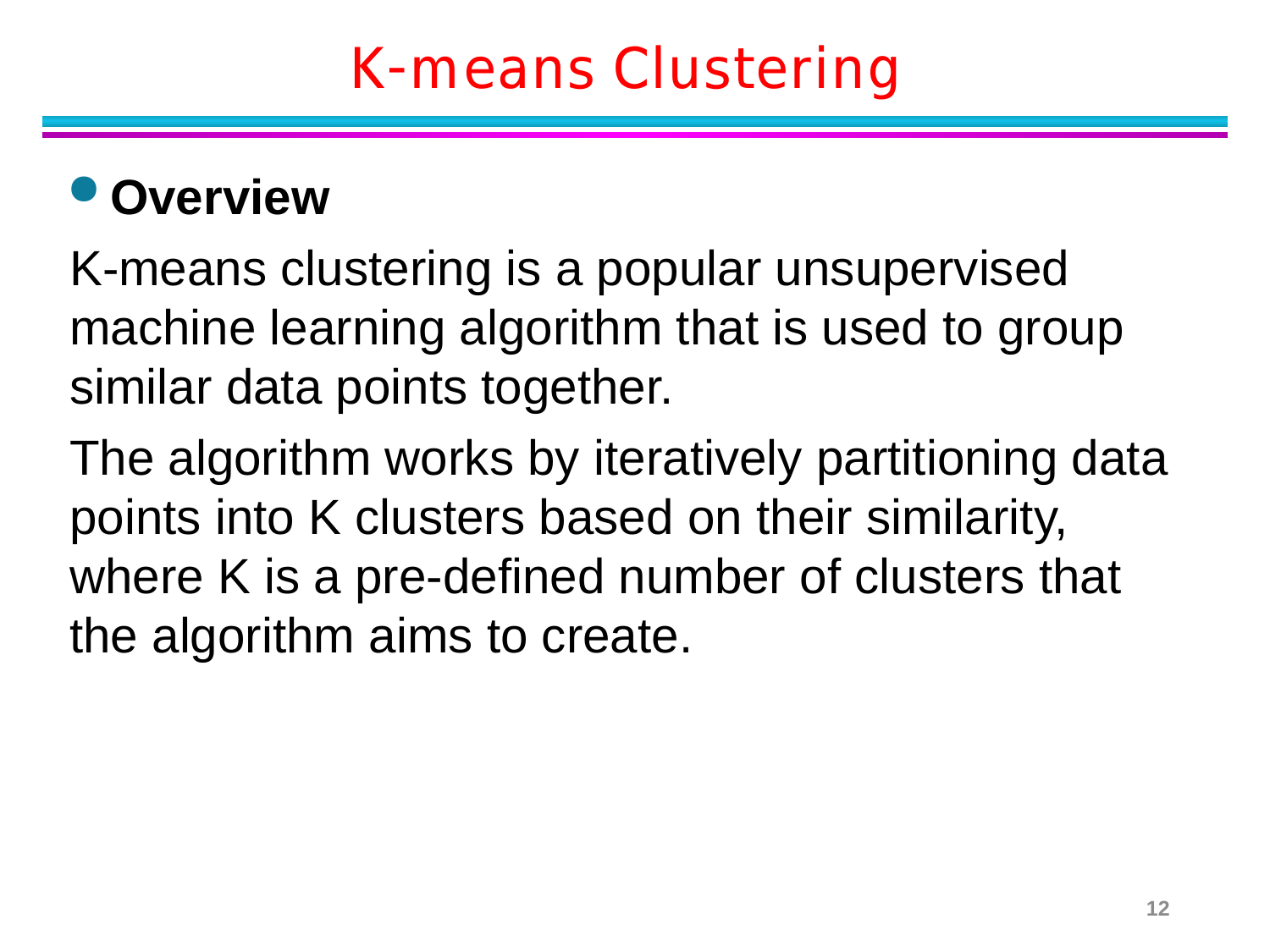

# K-means Clustering
Overview
K-means clustering is a popular unsupervised machine learning algorithm that is used to group similar data points together.
The algorithm works by iteratively partitioning data points into K clusters based on their similarity, where K is a pre-defined number of clusters that the algorithm aims to create.

12